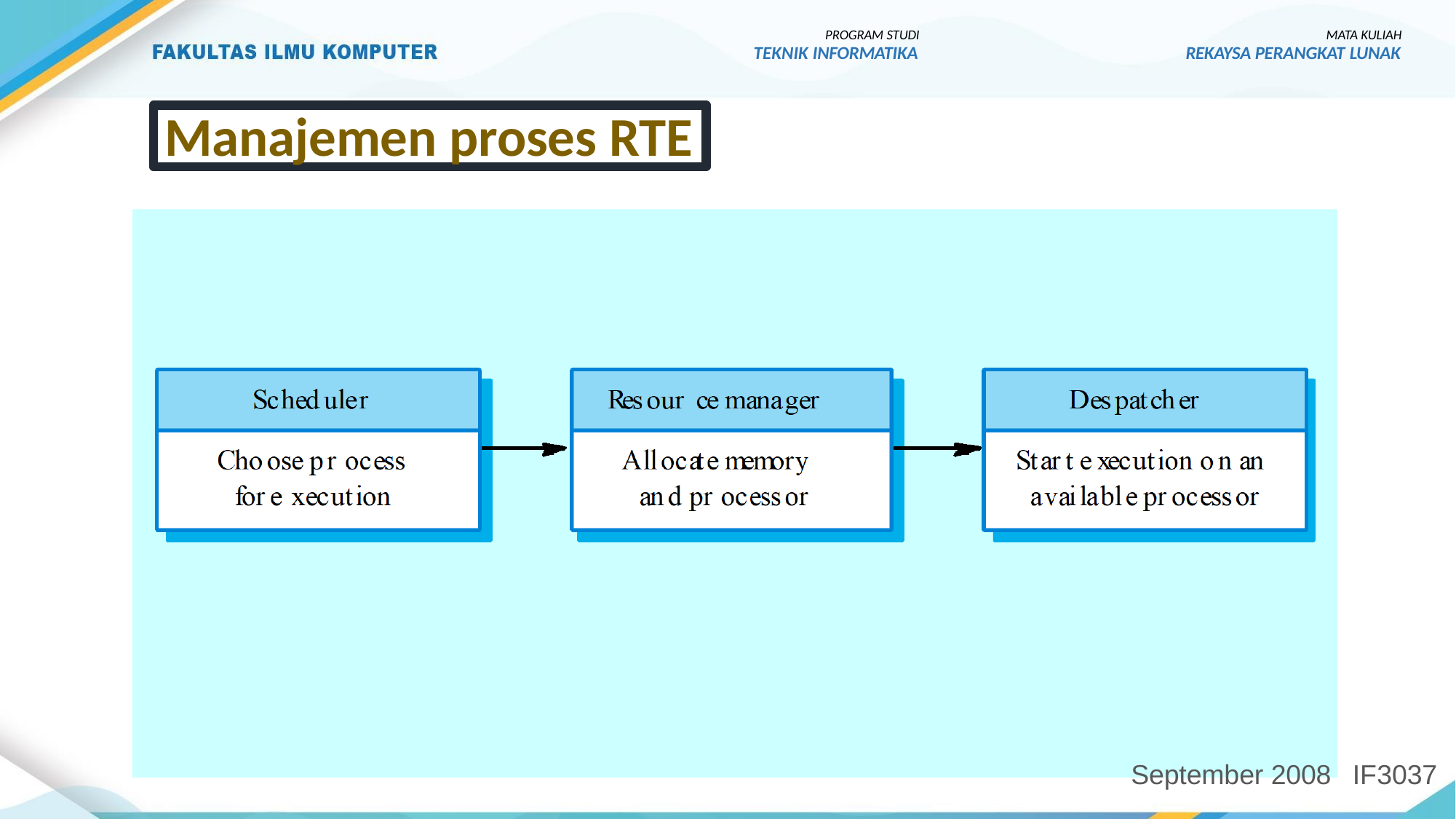

PROGRAM STUDI
TEKNIK INFORMATIKA
MATA KULIAH
REKAYSA PERANGKAT LUNAK
Manajemen proses RTE

September 2008
IF3037